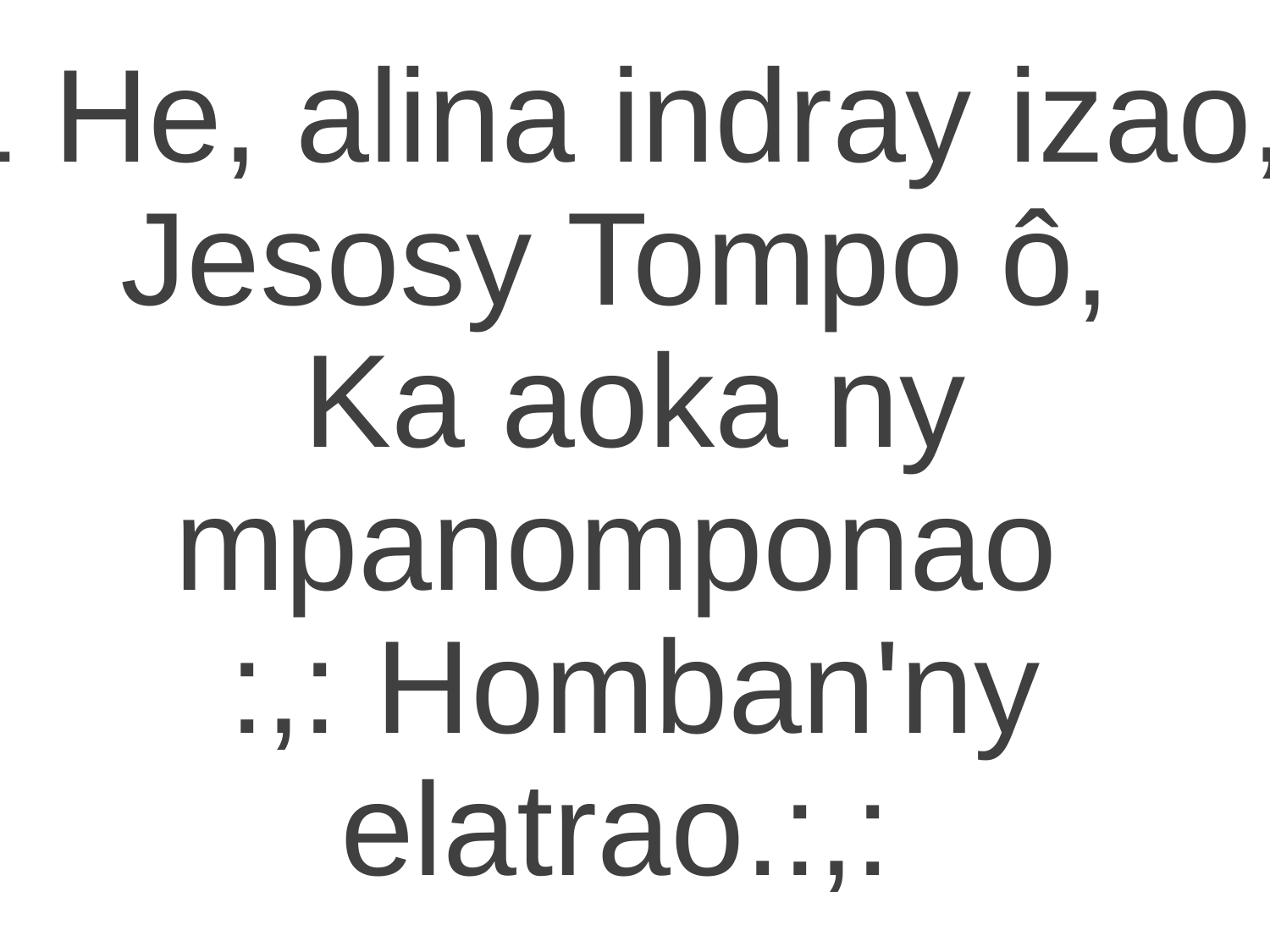

1 He, alina indray izao,
Jesosy Tompo ô,
Ka aoka ny mpanomponao
:,: Homban'ny elatrao.:,: